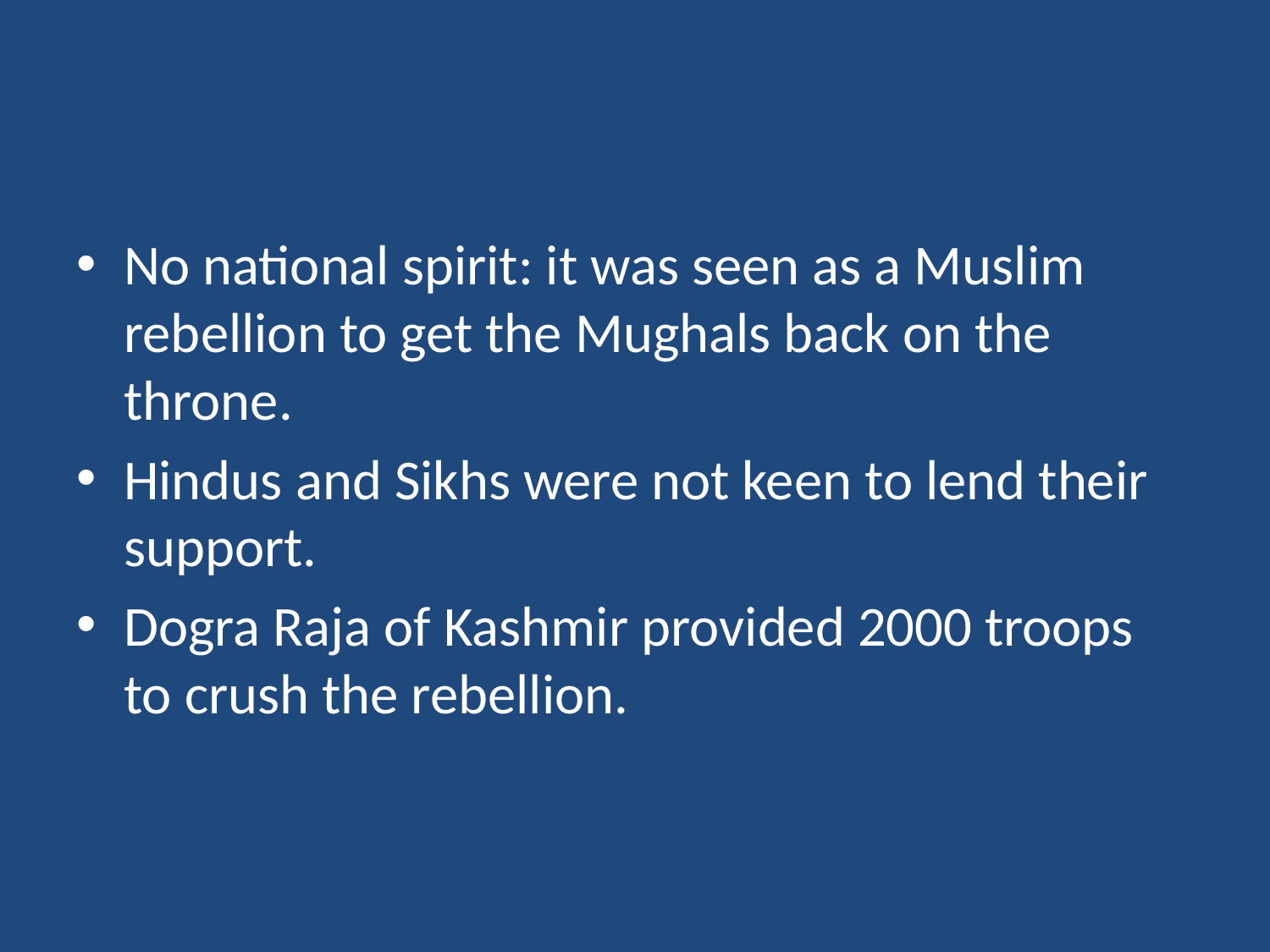

#
No national spirit: it was seen as a Muslim rebellion to get the Mughals back on the throne.
Hindus and Sikhs were not keen to lend their support.
Dogra Raja of Kashmir provided 2000 troops to crush the rebellion.